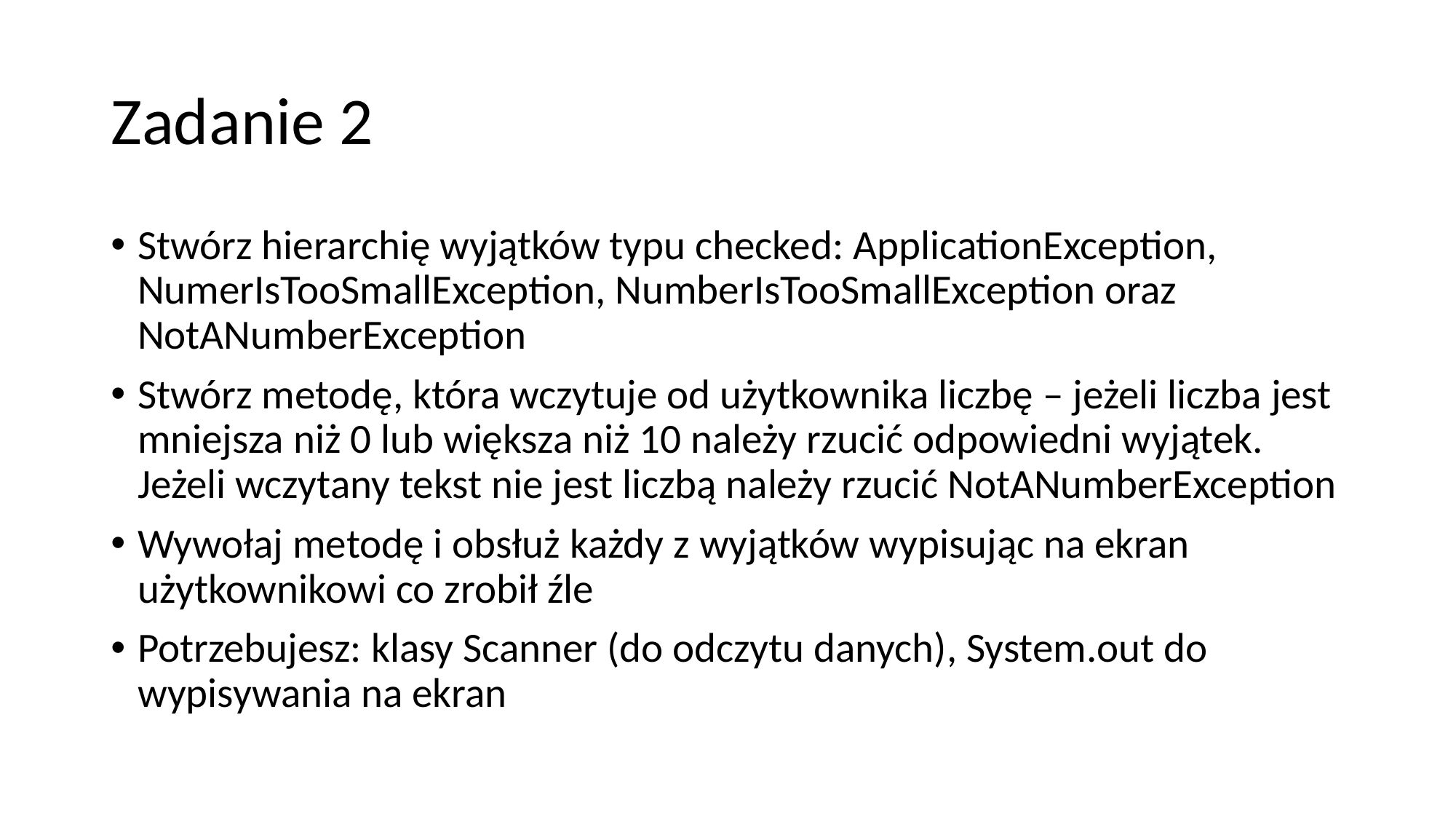

# Zadanie 2
Stwórz hierarchię wyjątków typu checked: ApplicationException, NumerIsTooSmallException, NumberIsTooSmallException oraz NotANumberException
Stwórz metodę, która wczytuje od użytkownika liczbę – jeżeli liczba jest mniejsza niż 0 lub większa niż 10 należy rzucić odpowiedni wyjątek. Jeżeli wczytany tekst nie jest liczbą należy rzucić NotANumberException
Wywołaj metodę i obsłuż każdy z wyjątków wypisując na ekran użytkownikowi co zrobił źle
Potrzebujesz: klasy Scanner (do odczytu danych), System.out do wypisywania na ekran